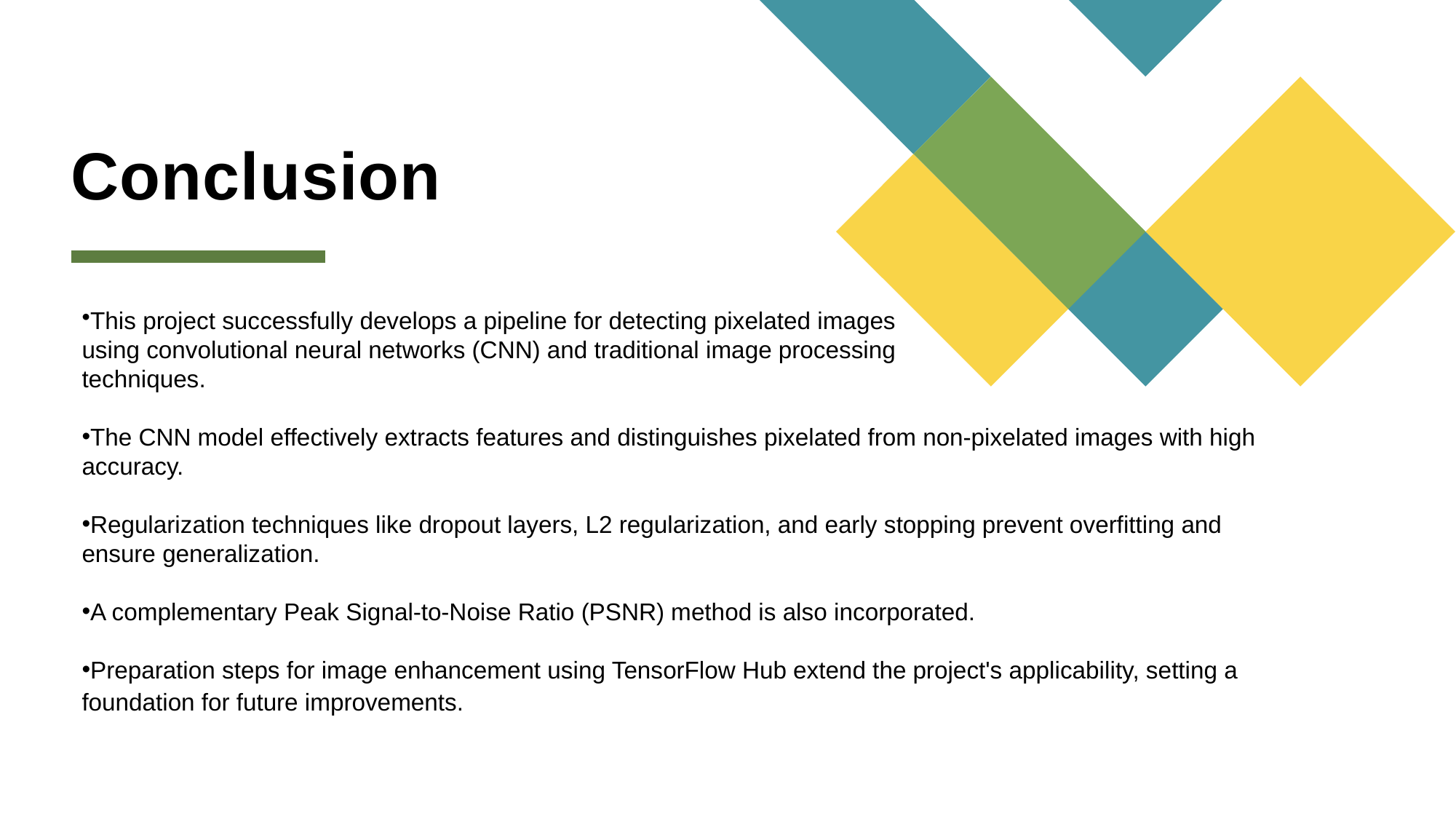

# Conclusion
This project successfully develops a pipeline for detecting pixelated images
using convolutional neural networks (CNN) and traditional image processing
techniques.

The CNN model effectively extracts features and distinguishes pixelated from non-pixelated images with high accuracy.

Regularization techniques like dropout layers, L2 regularization, and early stopping prevent overfitting and ensure generalization.

A complementary Peak Signal-to-Noise Ratio (PSNR) method is also incorporated.

Preparation steps for image enhancement using TensorFlow Hub extend the project's applicability, setting a foundation for future improvements. advancements.